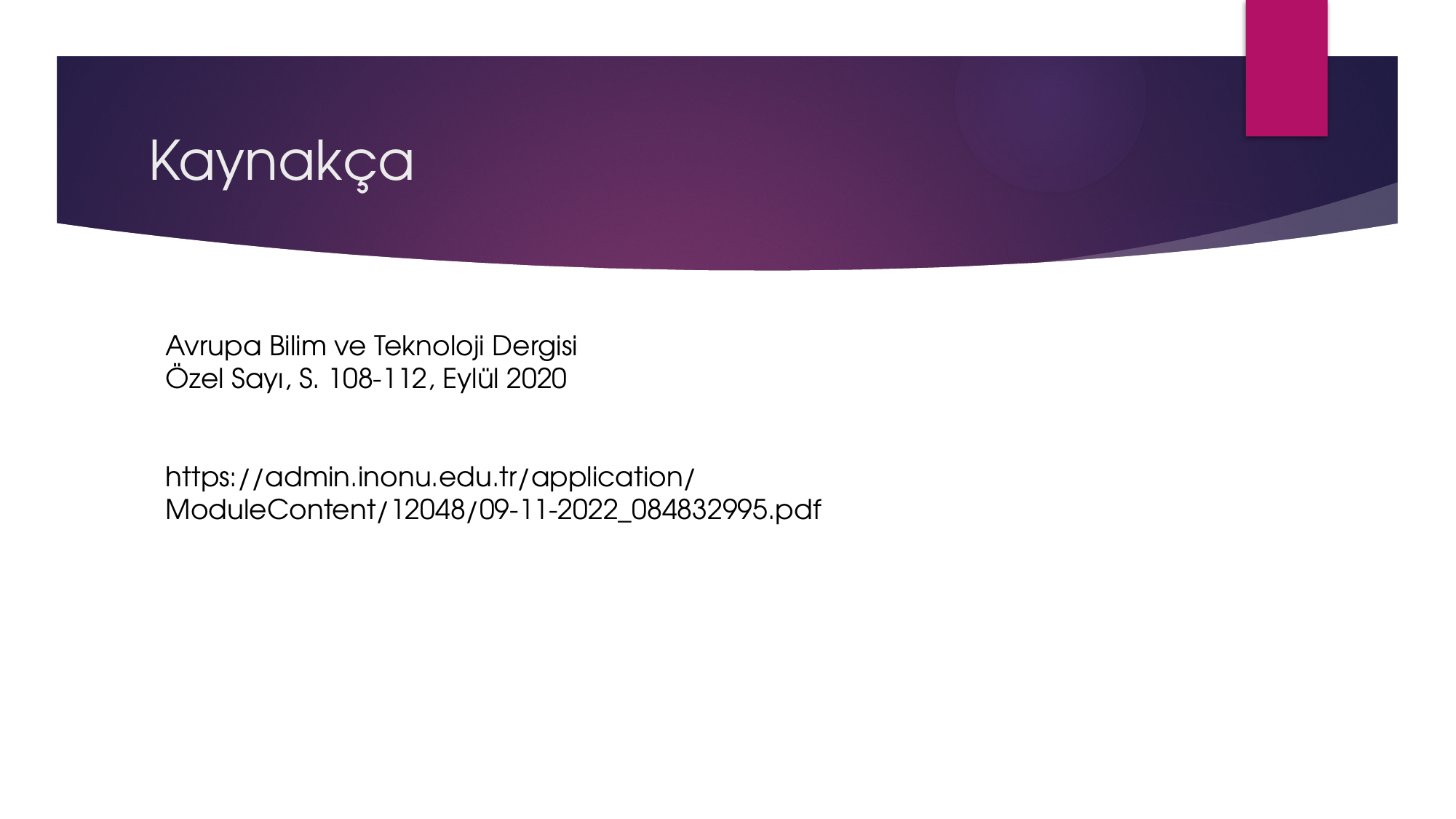

# Kaynakça

Avrupa Bilim ve Teknoloji Dergisi
Özel Sayı, S. 108-112, Eylül 2020

https://admin.inonu.edu.tr/application/ModuleContent/12048/09-11-2022_084832995.pdf